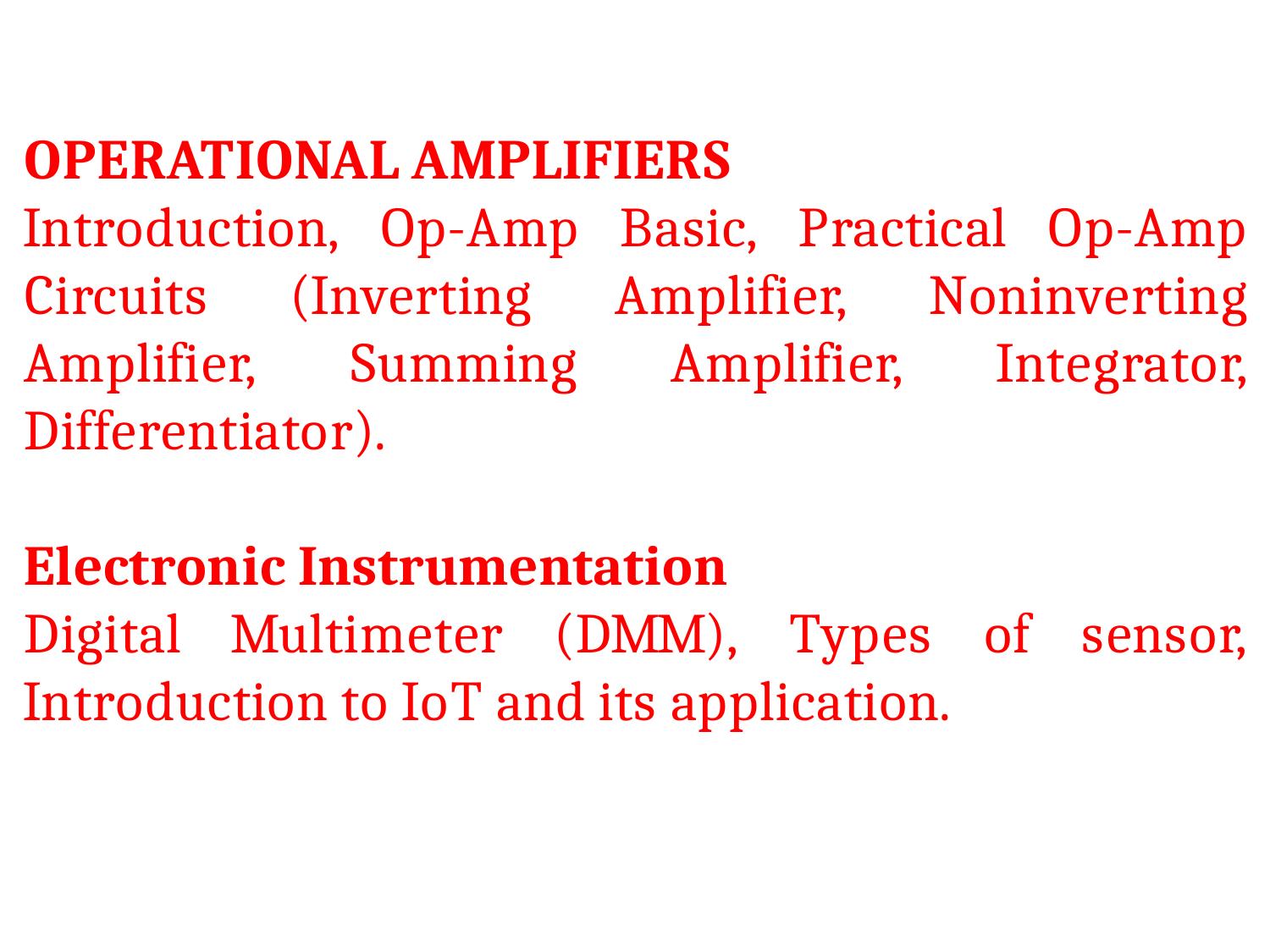

OPERATIONAL AMPLIFIERS
Introduction, Op-Amp Basic, Practical Op-Amp Circuits (Inverting Amplifier, Noninverting Amplifier, Summing Amplifier, Integrator, Differentiator).

Electronic Instrumentation
Digital Multimeter (DMM), Types of sensor, Introduction to IoT and its application.